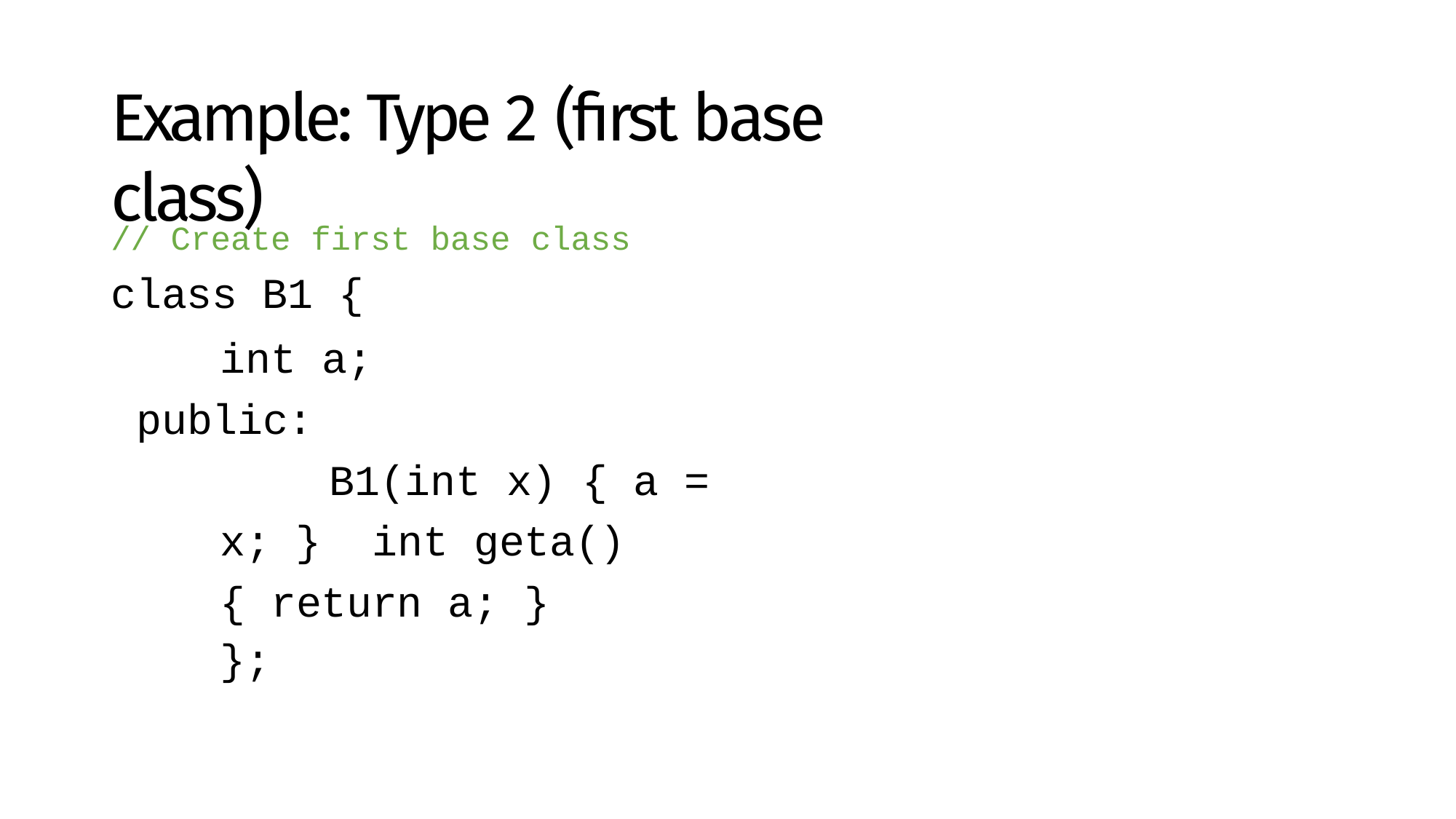

# Example: Type 2 (first base class)
// Create first base class
class B1 {
int a;  public:
B1(int x) { a = x; }  int geta() { return a; }
};